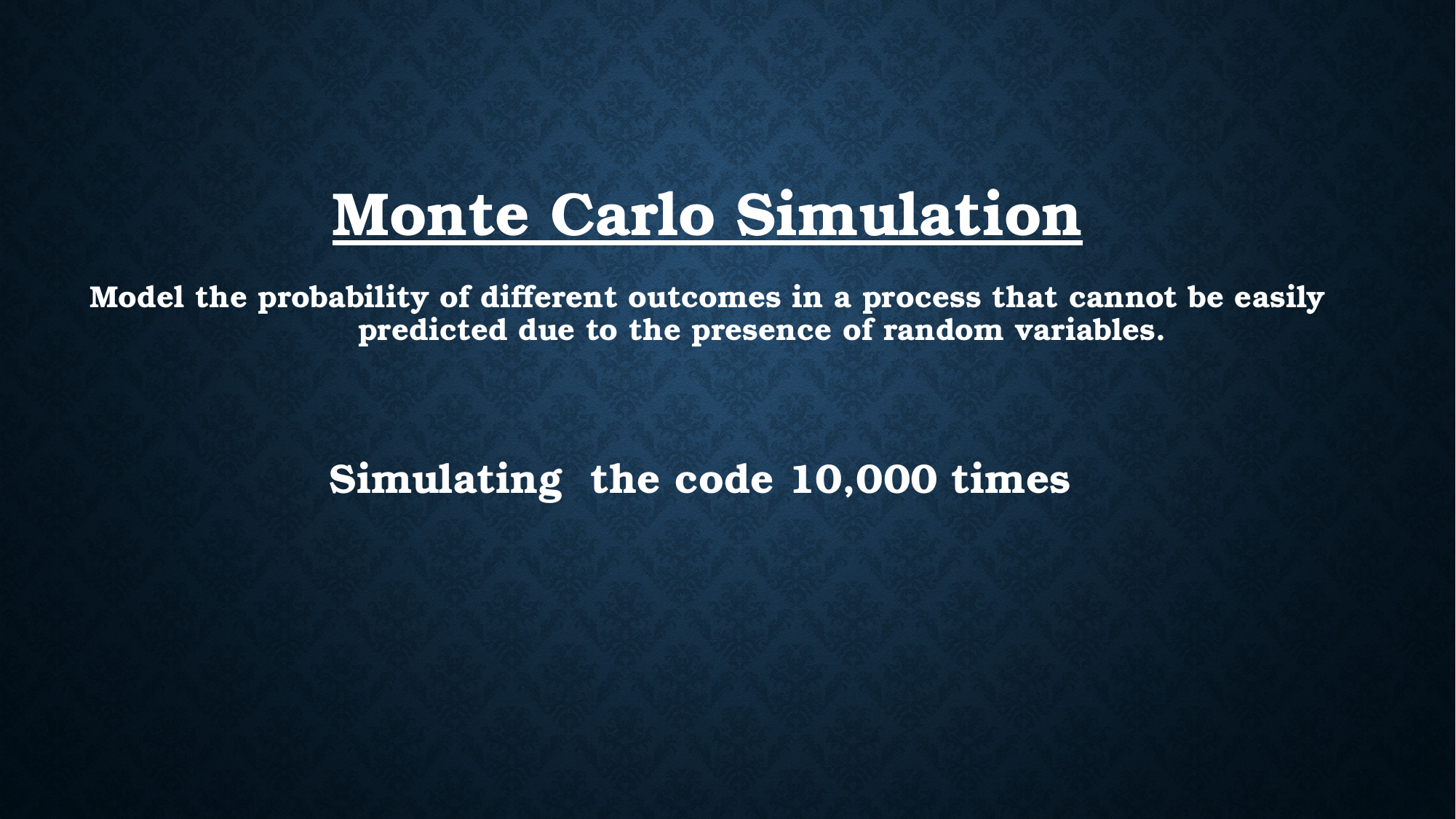

# Monte Carlo Simulation Model the probability of different outcomes in a process that cannot be easily          	 predicted due to the presence of random variables. Simulating  the code 10,000 times